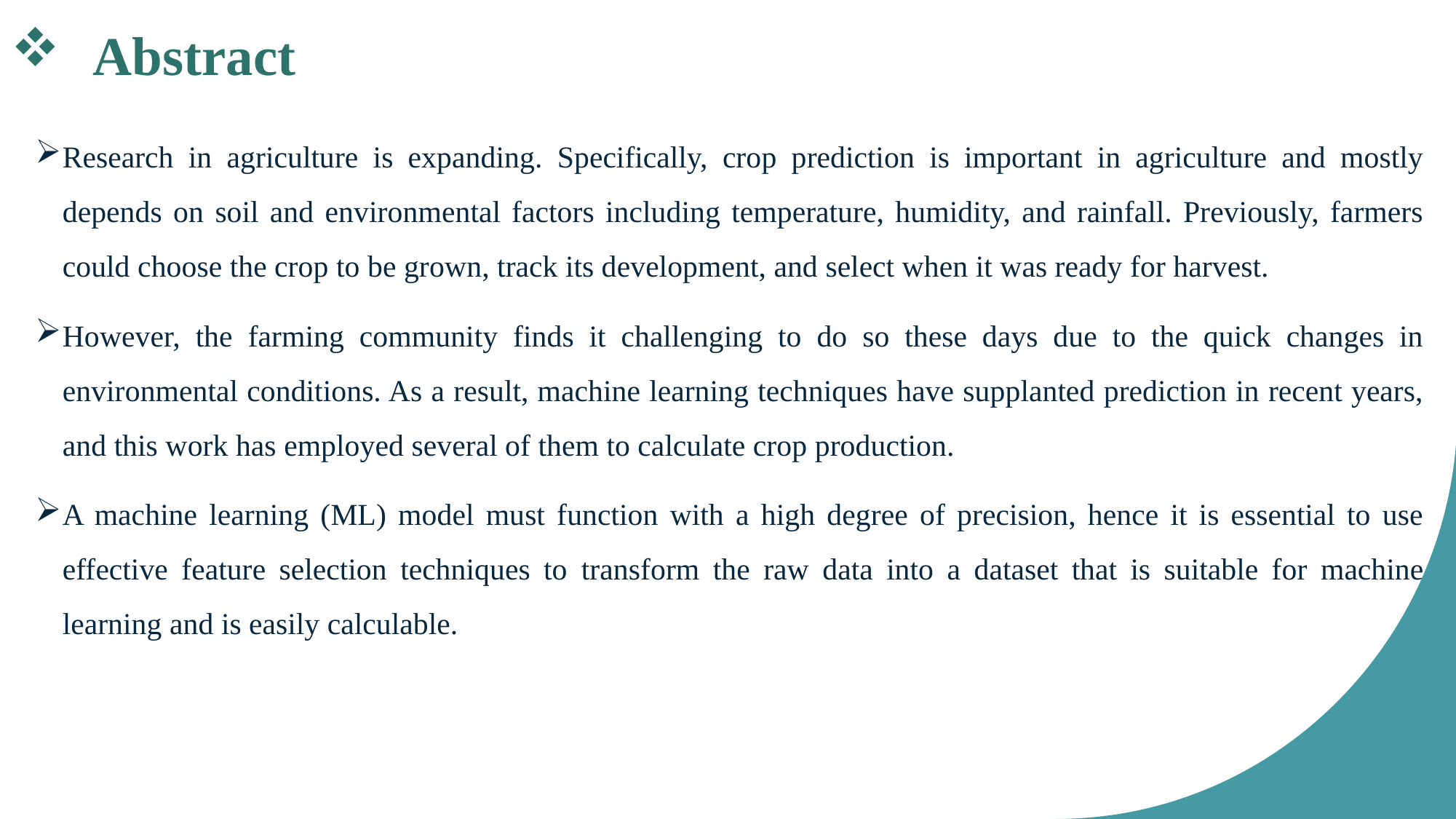

# Abstract
Research in agriculture is expanding. Specifically, crop prediction is important in agriculture and mostly depends on soil and environmental factors including temperature, humidity, and rainfall. Previously, farmers could choose the crop to be grown, track its development, and select when it was ready for harvest.
However, the farming community finds it challenging to do so these days due to the quick changes in environmental conditions. As a result, machine learning techniques have supplanted prediction in recent years, and this work has employed several of them to calculate crop production.
A machine learning (ML) model must function with a high degree of precision, hence it is essential to use effective feature selection techniques to transform the raw data into a dataset that is suitable for machine learning and is easily calculable.